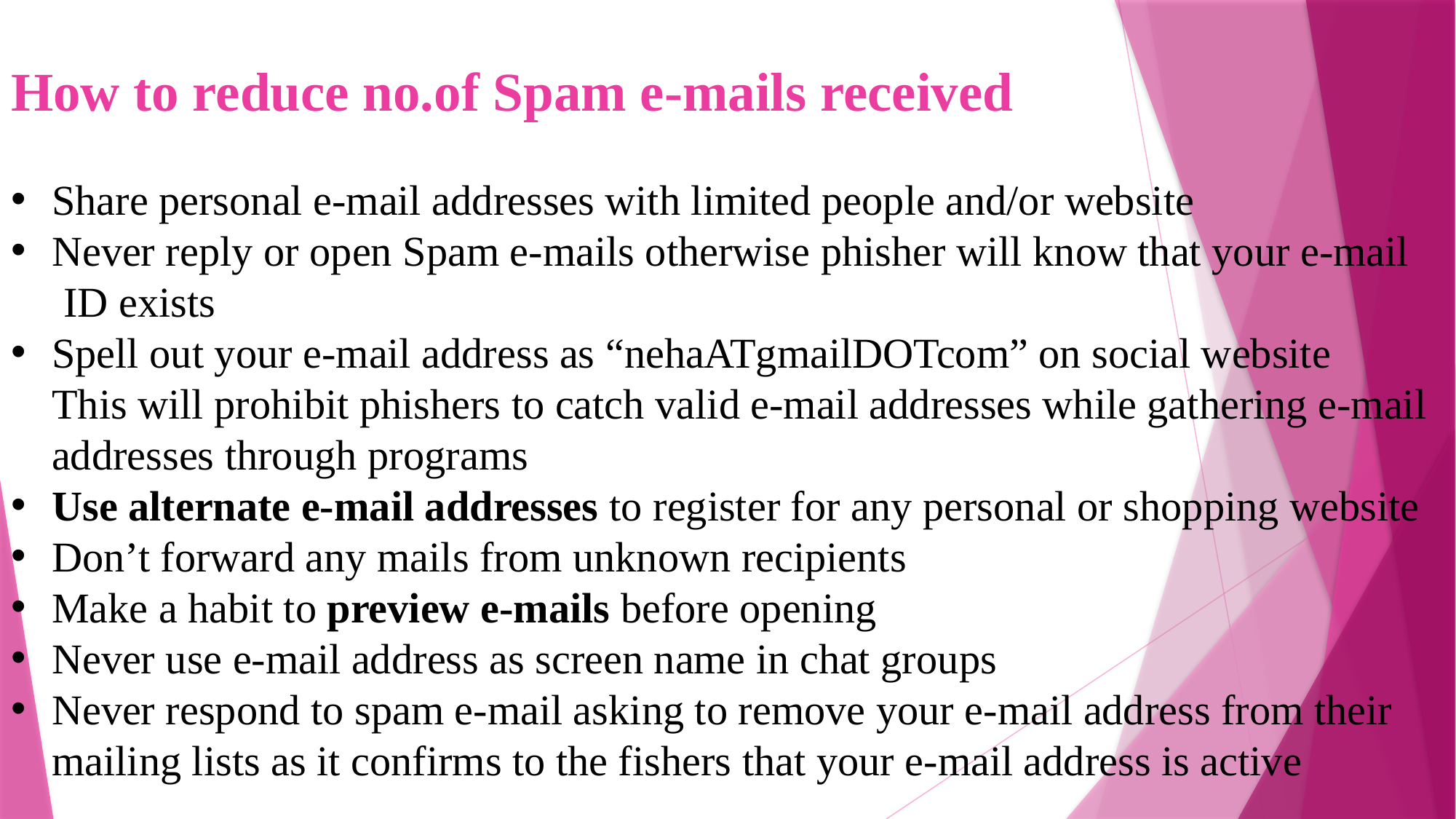

How to reduce no.of Spam e-mails received

Share personal e-mail addresses with limited people and/or website
Never reply or open Spam e-mails otherwise phisher will know that your e-mail
     ID exists
Spell out your e-mail address as “nehaATgmailDOTcom” on social website
	This will prohibit phishers to catch valid e-mail addresses while gathering e-mail addresses through programs
Use alternate e-mail addresses to register for any personal or shopping website
Don’t forward any mails from unknown recipients
Make a habit to preview e-mails before opening
Never use e-mail address as screen name in chat groups
Never respond to spam e-mail asking to remove your e-mail address from their mailing lists as it confirms to the fishers that your e-mail address is active